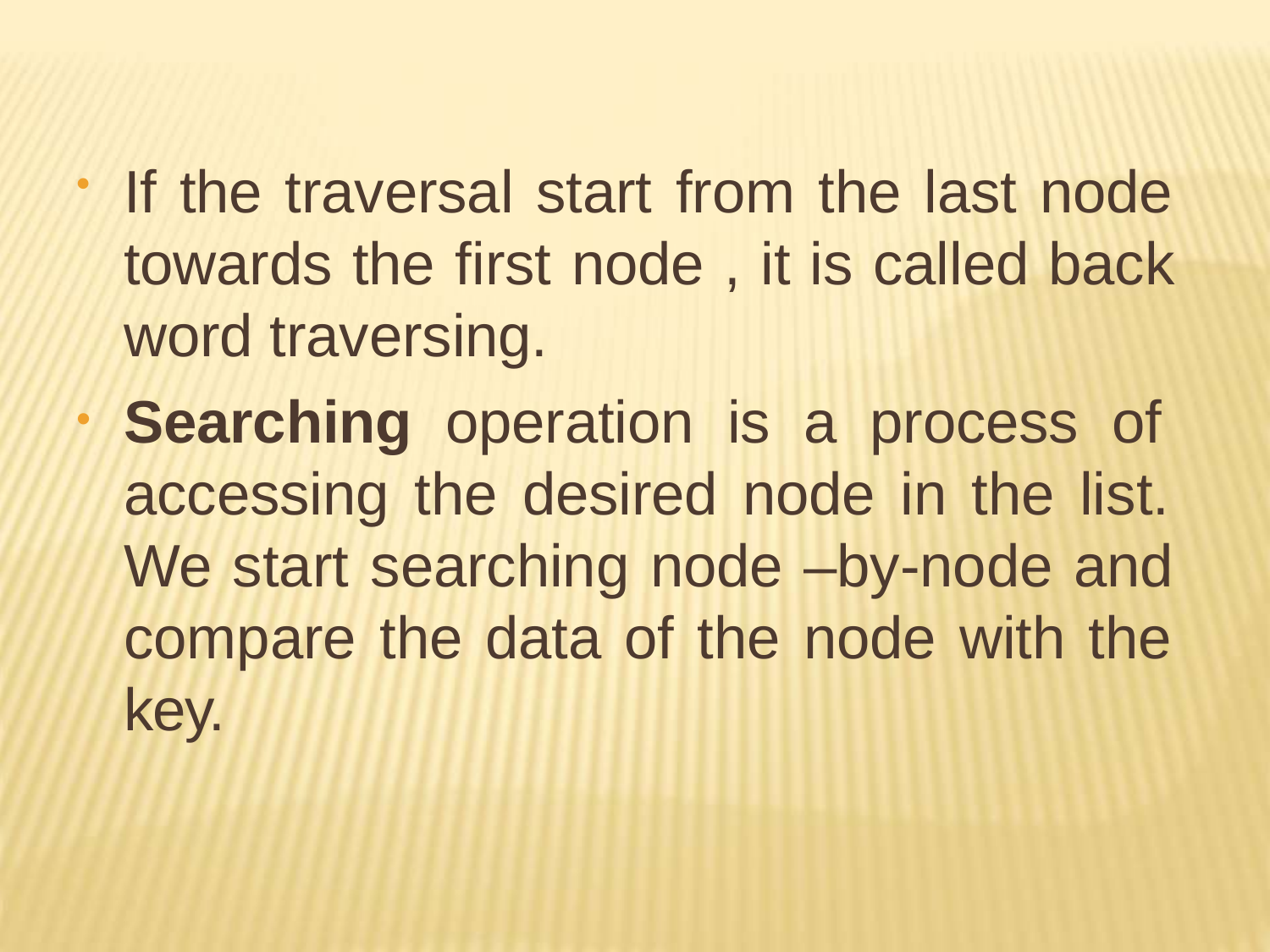

If the traversal start from the last node  towards the first node , it is called back  word traversing.
Searching operation is a process of  accessing the desired node in the list.  We start searching node –by-node and  compare the data of the node with the  key.